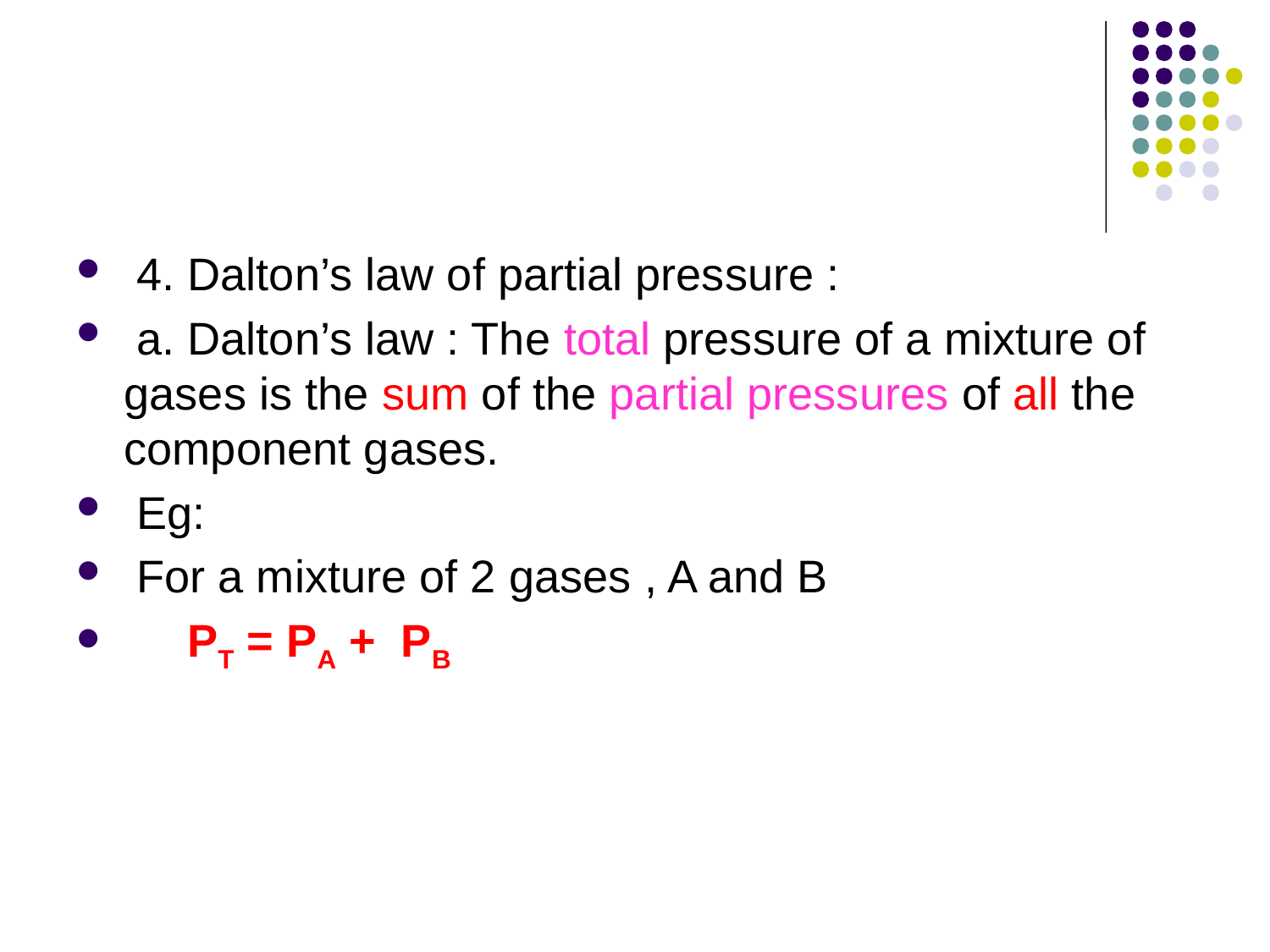

#
 4. Dalton’s law of partial pressure :
 a. Dalton’s law : The total pressure of a mixture of gases is the sum of the partial pressures of all the component gases.
 Eg:
 For a mixture of 2 gases , A and B
     PT = PA +  PB